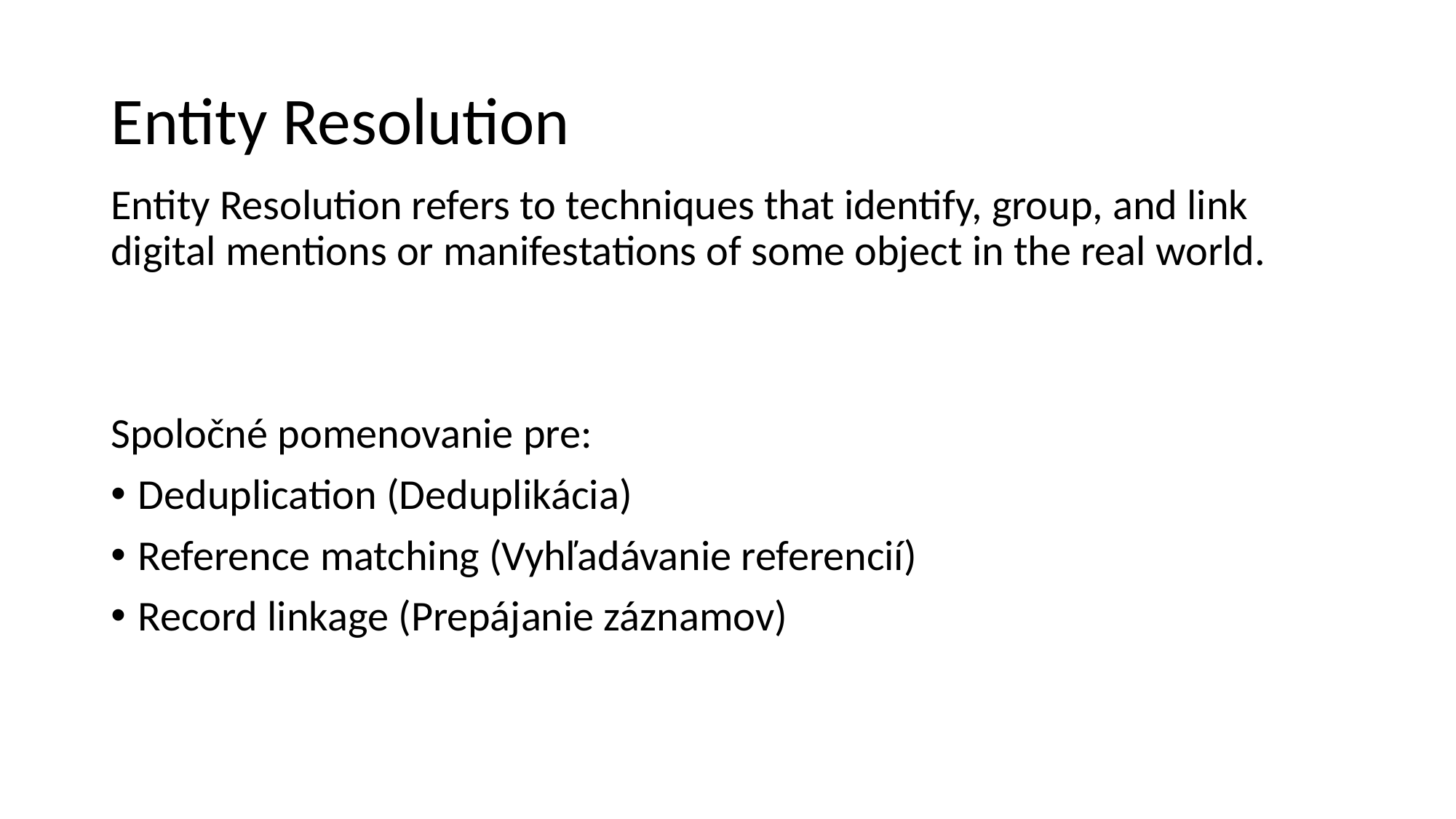

# Entity Resolution
Entity Resolution refers to techniques that identify, group, and link digital mentions or manifestations of some object in the real world.

Spoločné pomenovanie pre:
Deduplication (Deduplikácia)
Reference matching (Vyhľadávanie referencií)
Record linkage (Prepájanie záznamov)